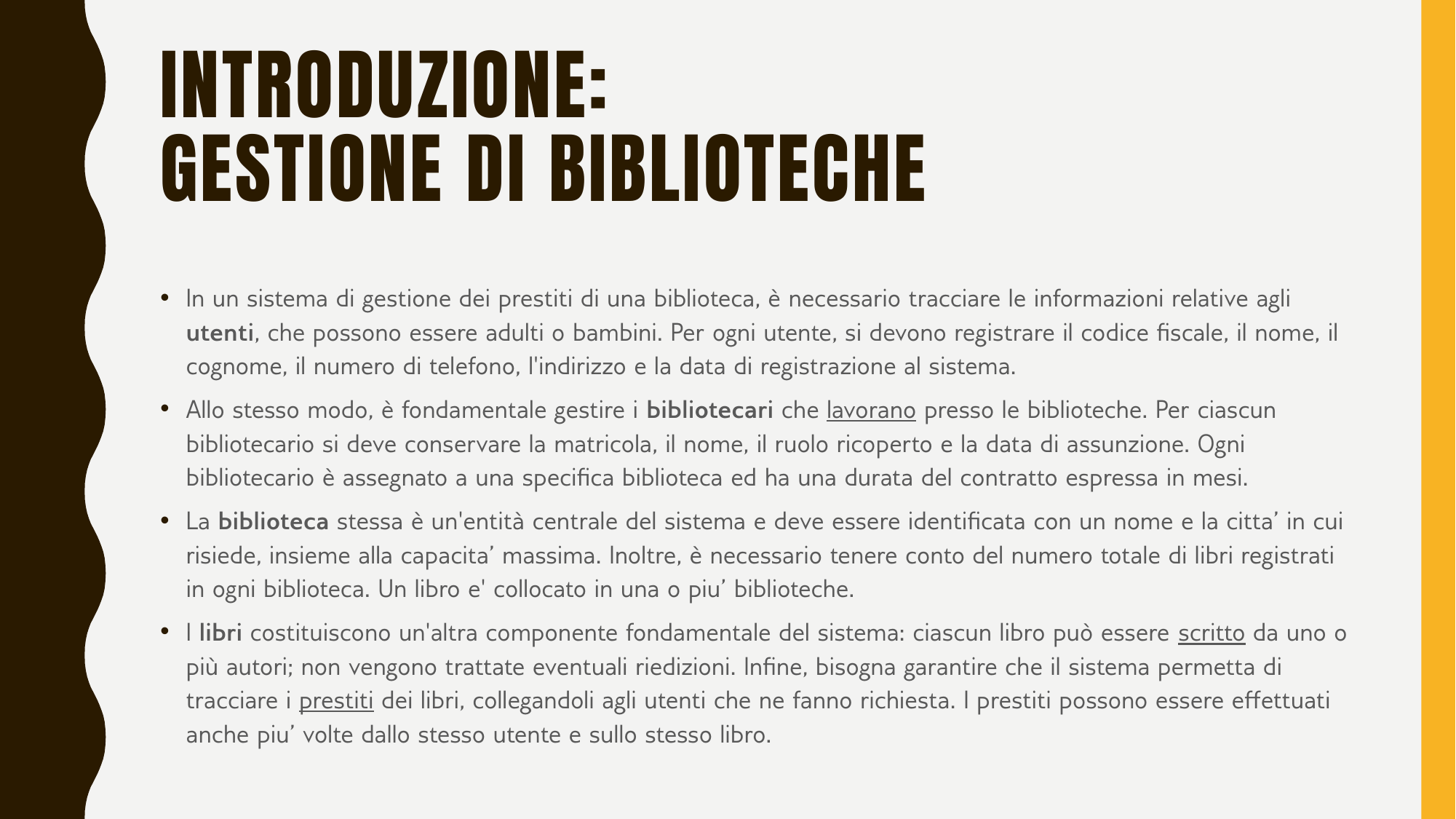

# Introduzione: Gestione di biblioteche
In un sistema di gestione dei prestiti di una biblioteca, è necessario tracciare le informazioni relative agli utenti, che possono essere adulti o bambini. Per ogni utente, si devono registrare il codice fiscale, il nome, il cognome, il numero di telefono, l'indirizzo e la data di registrazione al sistema.
Allo stesso modo, è fondamentale gestire i bibliotecari che lavorano presso le biblioteche. Per ciascun bibliotecario si deve conservare la matricola, il nome, il ruolo ricoperto e la data di assunzione. Ogni bibliotecario è assegnato a una specifica biblioteca ed ha una durata del contratto espressa in mesi.
La biblioteca stessa è un'entità centrale del sistema e deve essere identificata con un nome e la citta’ in cui risiede, insieme alla capacita’ massima. Inoltre, è necessario tenere conto del numero totale di libri registrati in ogni biblioteca. Un libro e' collocato in una o piu’ biblioteche.
I libri costituiscono un'altra componente fondamentale del sistema: ciascun libro può essere scritto da uno o più autori; non vengono trattate eventuali riedizioni. Infine, bisogna garantire che il sistema permetta di tracciare i prestiti dei libri, collegandoli agli utenti che ne fanno richiesta. I prestiti possono essere effettuati anche piu’ volte dallo stesso utente e sullo stesso libro.